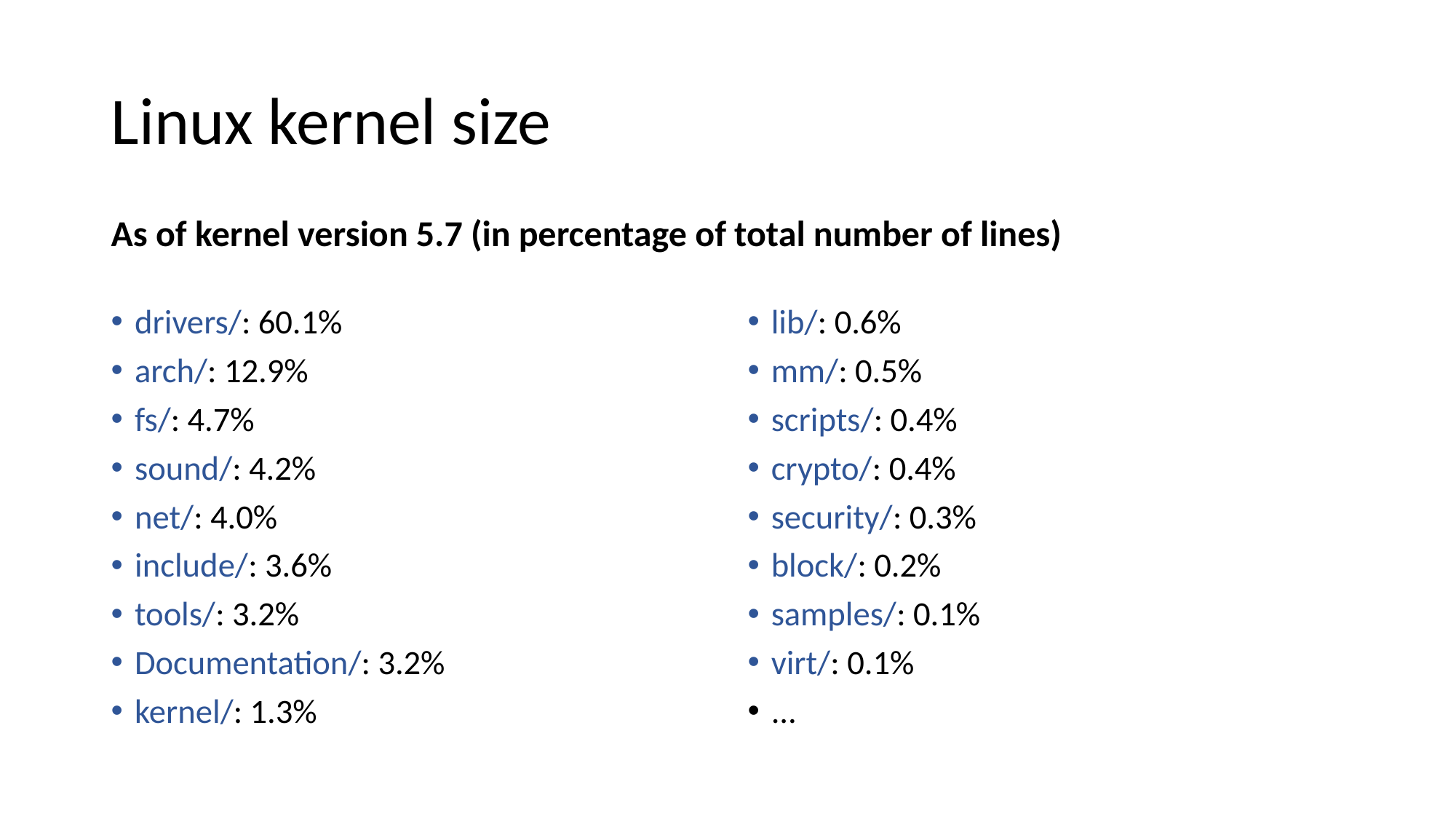

# Linux kernel size
As of kernel version 5.7 (in percentage of total number of lines)
drivers/: 60.1%
arch/: 12.9%
fs/: 4.7%
sound/: 4.2%
net/: 4.0%
include/: 3.6%
tools/: 3.2%
Documentation/: 3.2%
kernel/: 1.3%
lib/: 0.6%
mm/: 0.5%
scripts/: 0.4%
crypto/: 0.4%
security/: 0.3%
block/: 0.2%
samples/: 0.1%
virt/: 0.1%
...